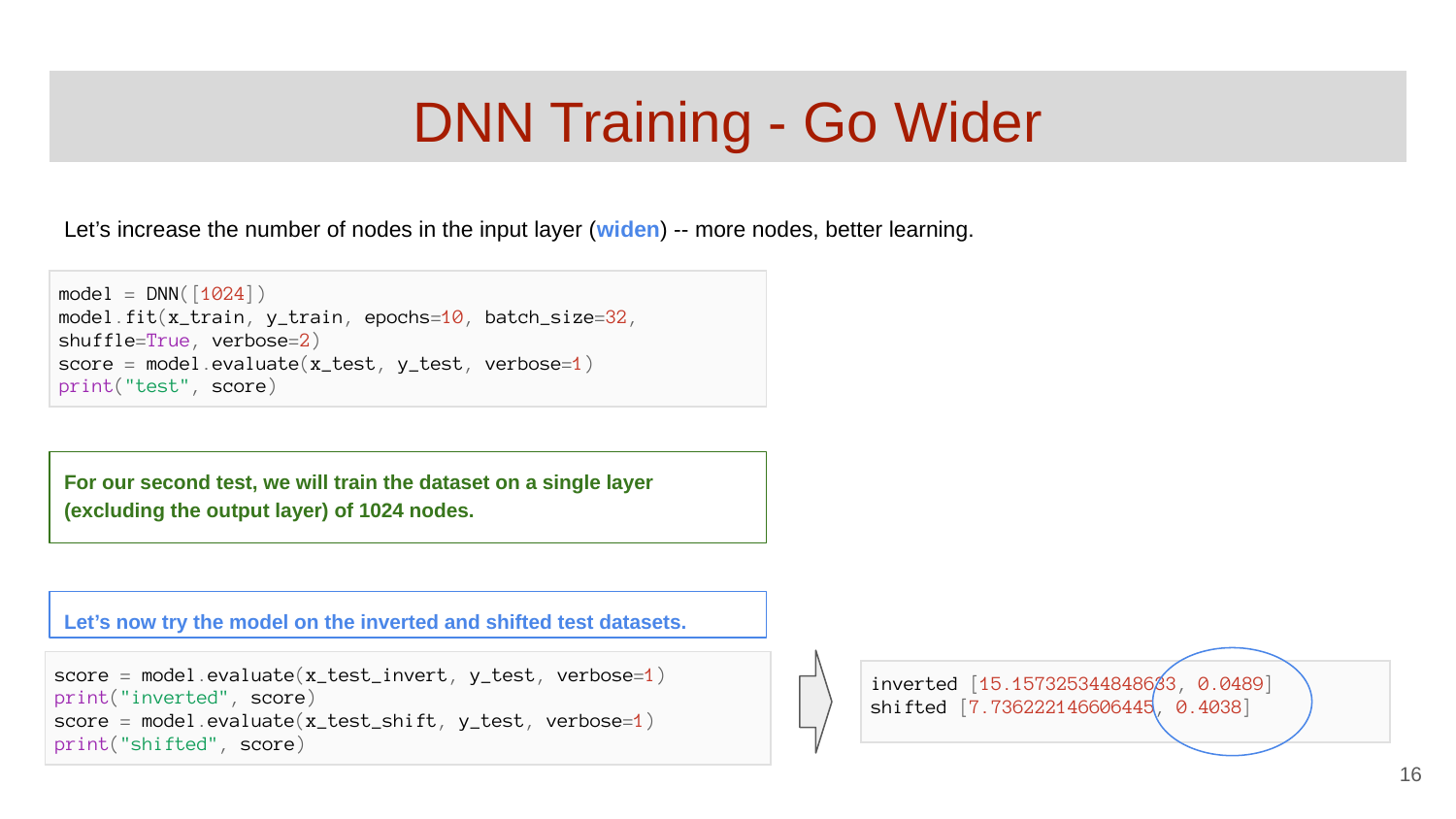

# DNN Training - Go Wider
Let’s increase the number of nodes in the input layer (widen) -- more nodes, better learning.

| model = DNN([1024]) model.fit(x\_train, y\_train, epochs=10, batch\_size=32, shuffle=True, verbose=2) score = model.evaluate(x\_test, y\_test, verbose=1) print("test", score) |
| --- |
For our second test, we will train the dataset on a single layer (excluding the output layer) of 1024 nodes.

Let’s now try the model on the inverted and shifted test datasets.

| score = model.evaluate(x\_test\_invert, y\_test, verbose=1) print("inverted", score) score = model.evaluate(x\_test\_shift, y\_test, verbose=1) print("shifted", score) |
| --- |
| inverted [15.157325344848633, 0.0489] shifted [7.736222146606445, 0.4038] |
| --- |
16